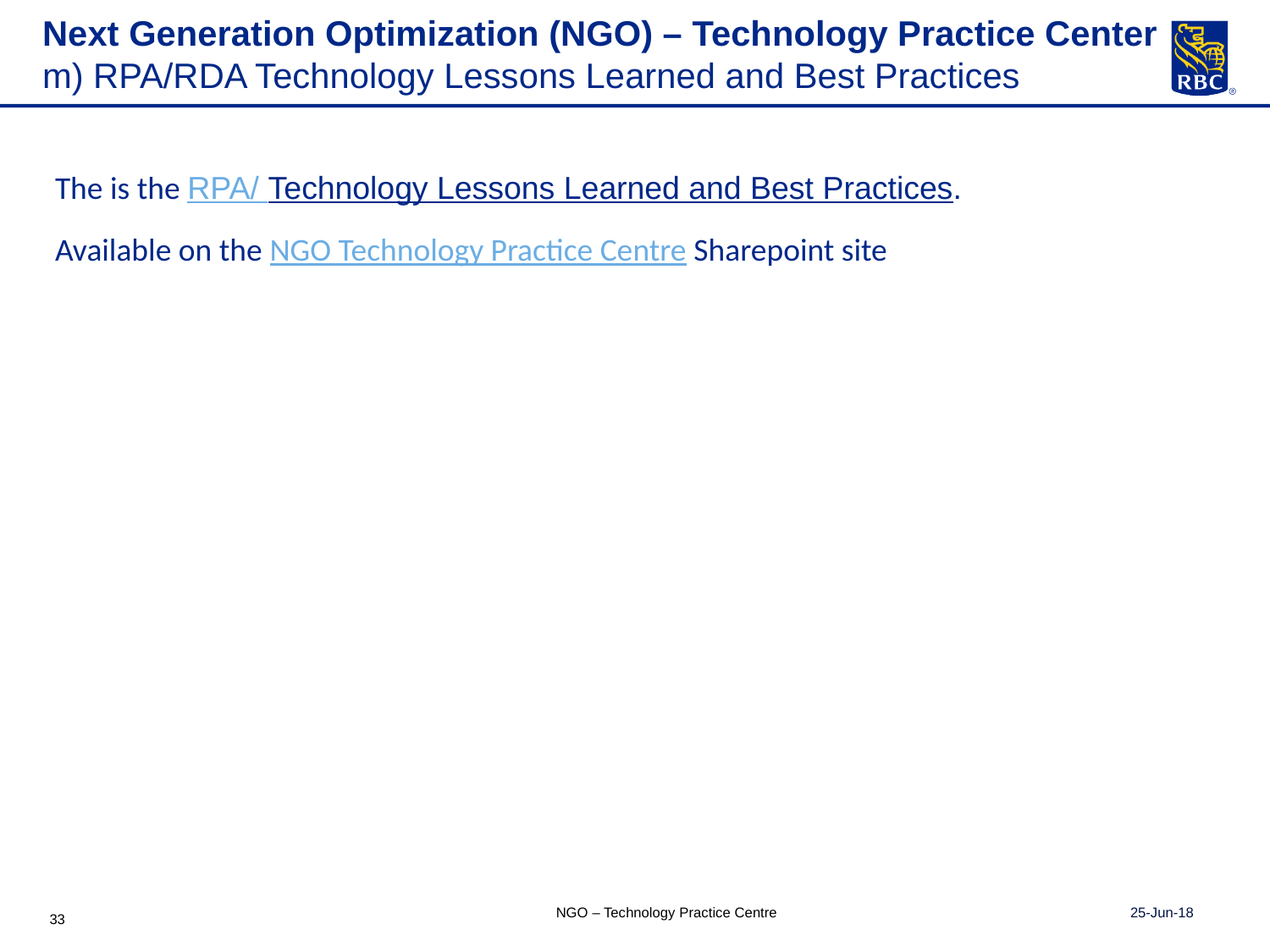

# Next Generation Optimization (NGO) – Technology Practice Center m) RPA/RDA Technology Lessons Learned and Best Practices
The is the RPA/ Technology Lessons Learned and Best Practices.
Available on the NGO Technology Practice Centre Sharepoint site